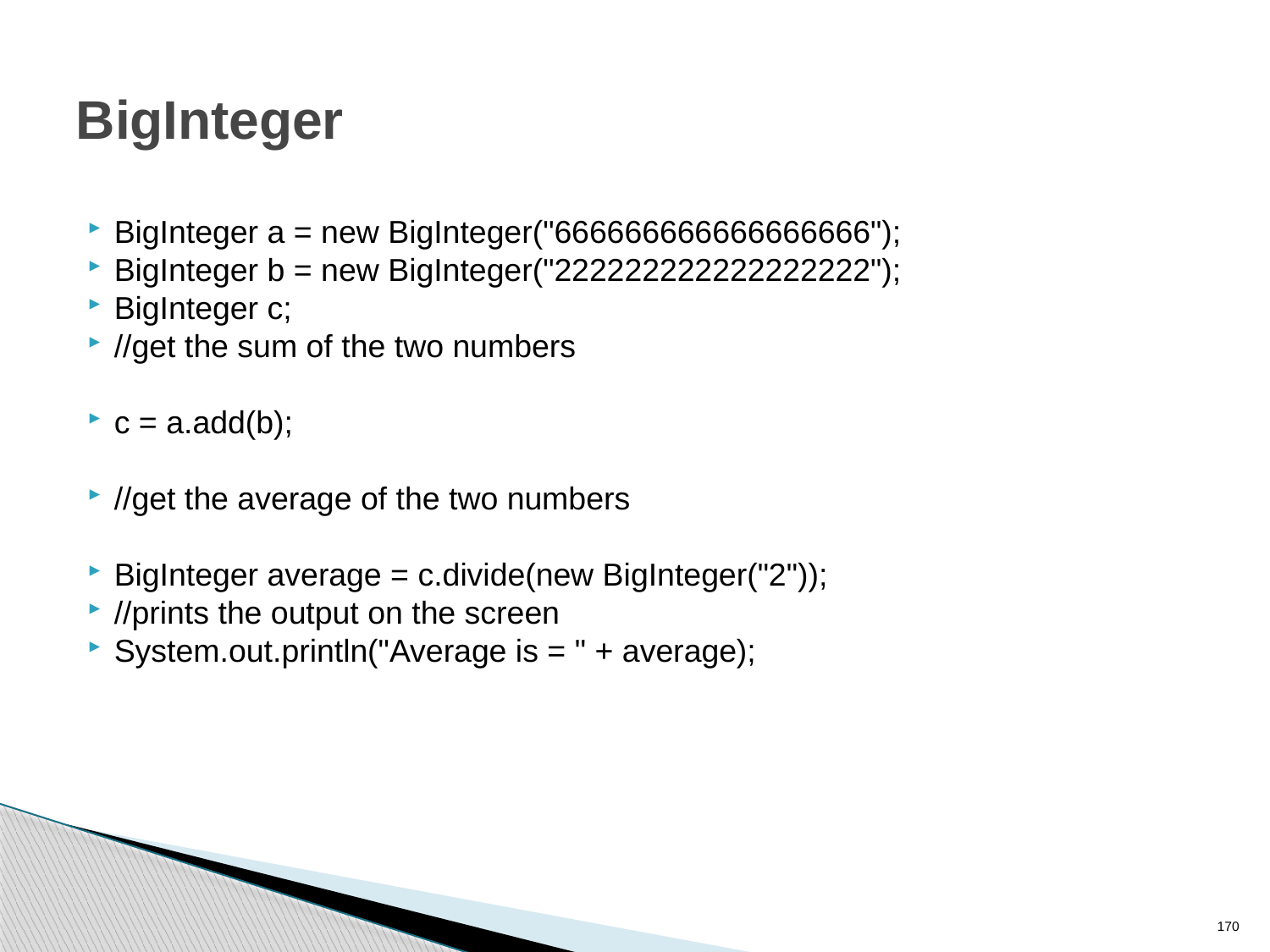

# BigInteger
BigInteger a = new BigInteger("666666666666666666");
BigInteger b = new BigInteger("222222222222222222");
BigInteger c;
//get the sum of the two numbers

c = a.add(b);

//get the average of the two numbers

BigInteger average = c.divide(new BigInteger("2"));
//prints the output on the screen
System.out.println("Average is = " + average);

170